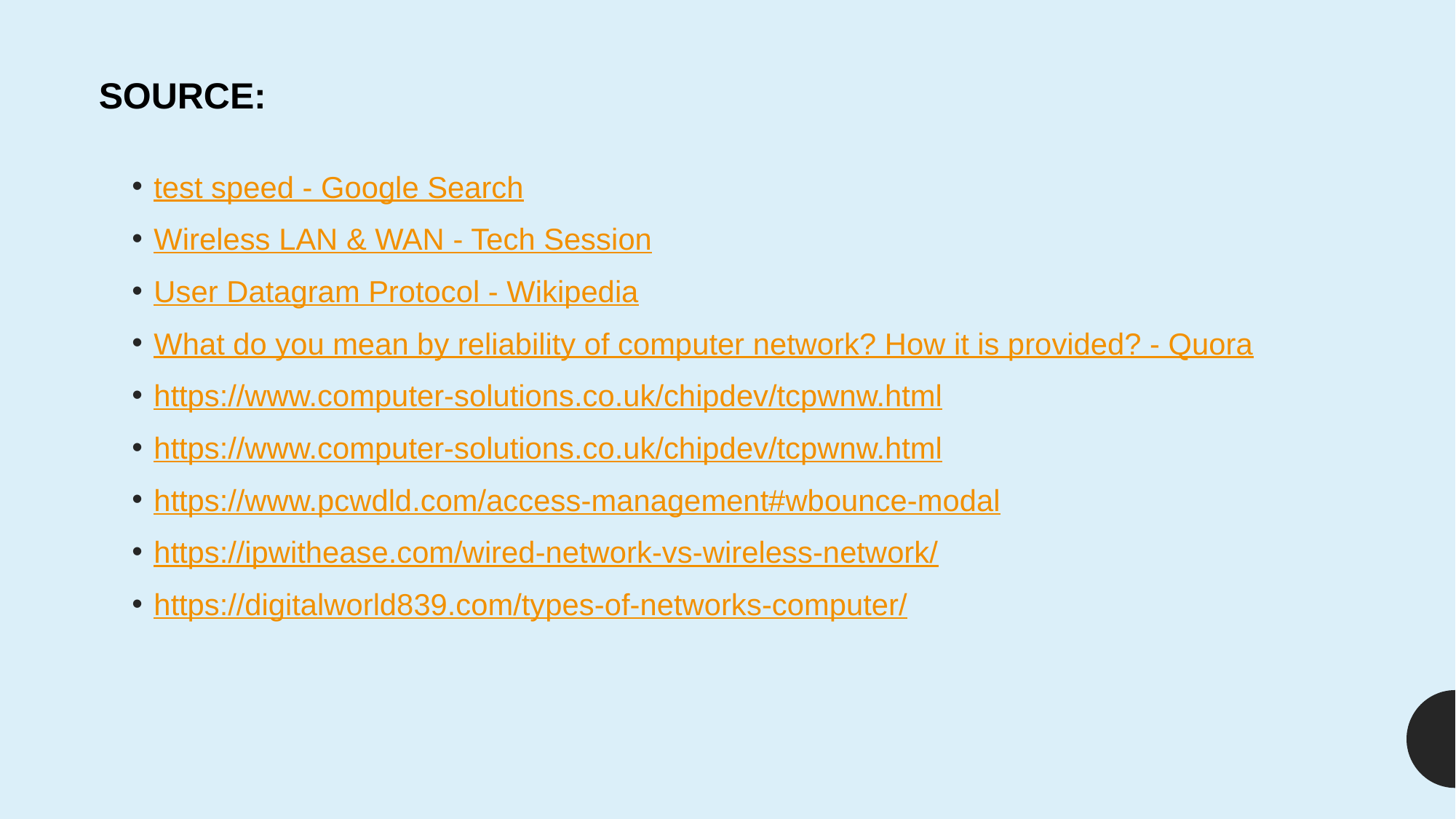

SOURCE:
test speed - Google Search
Wireless LAN & WAN - Tech Session
User Datagram Protocol - Wikipedia
What do you mean by reliability of computer network? How it is provided? - Quora
https://www.computer-solutions.co.uk/chipdev/tcpwnw.html
https://www.computer-solutions.co.uk/chipdev/tcpwnw.html
https://www.pcwdld.com/access-management#wbounce-modal
https://ipwithease.com/wired-network-vs-wireless-network/
https://digitalworld839.com/types-of-networks-computer/